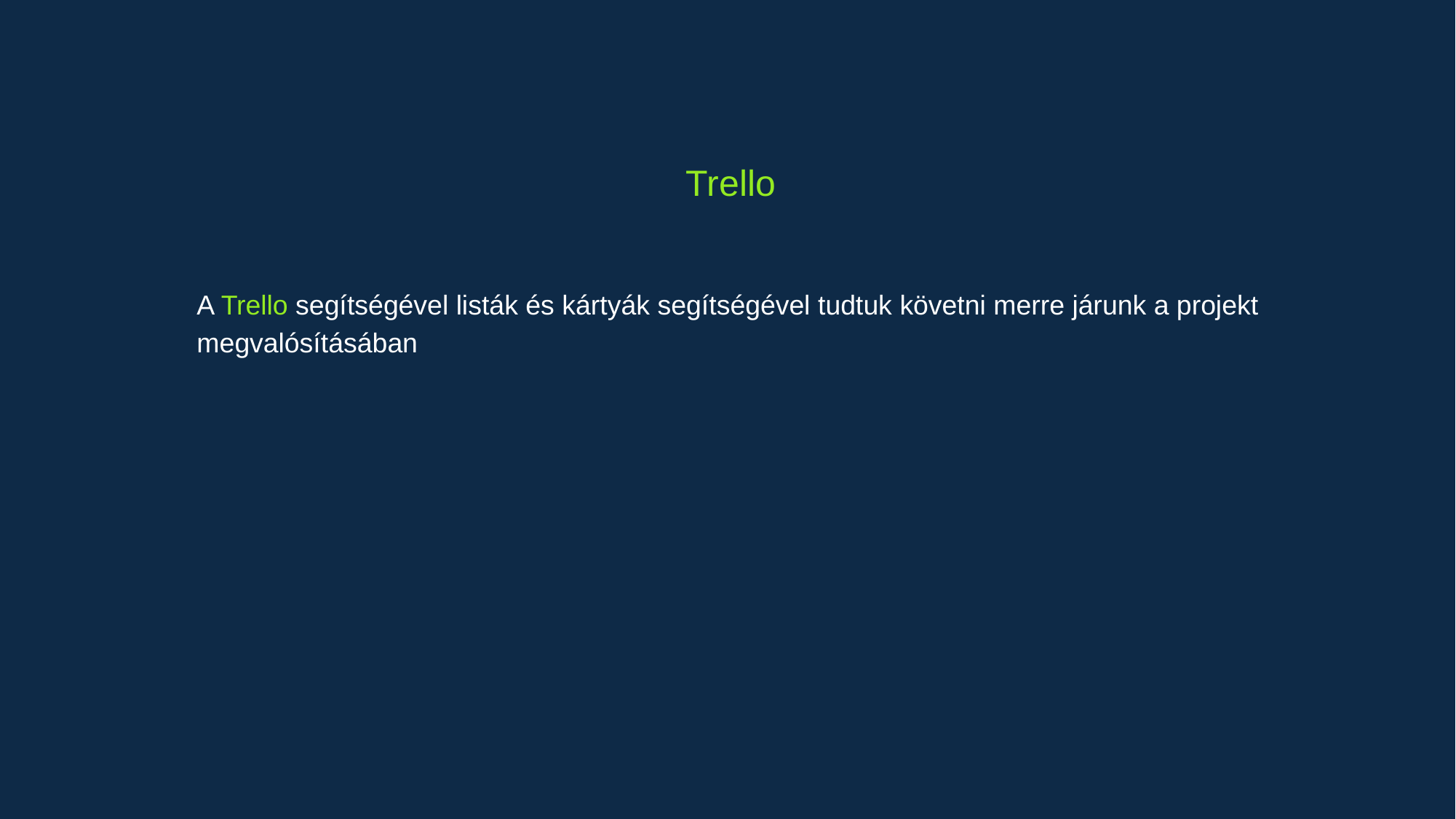

# Trello
A Trello segítségével listák és kártyák segítségével tudtuk követni merre járunk a projekt megvalósításában